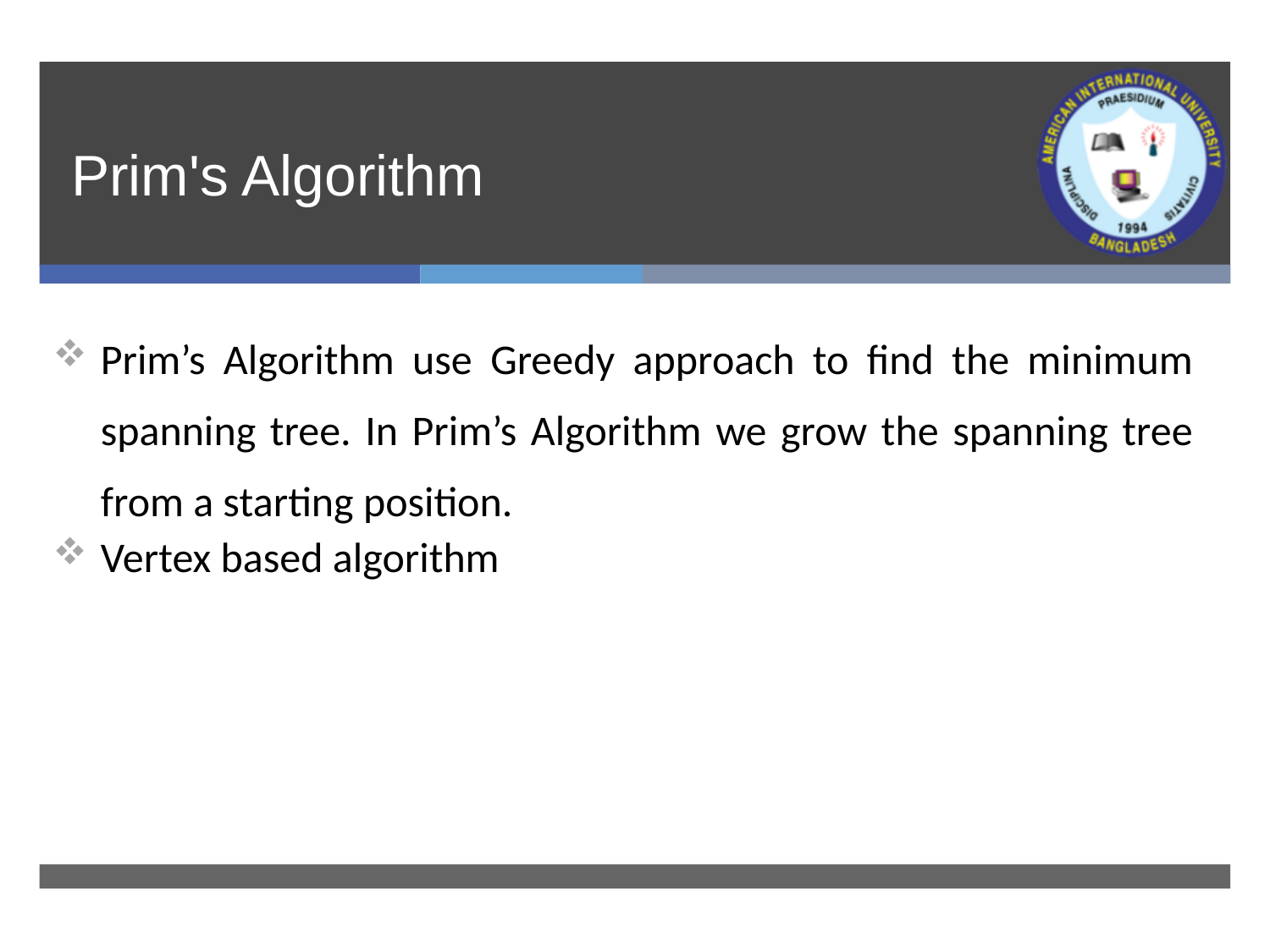

# Prim's Algorithm
Prim’s Algorithm use Greedy approach to find the minimum spanning tree. In Prim’s Algorithm we grow the spanning tree from a starting position.
Vertex based algorithm